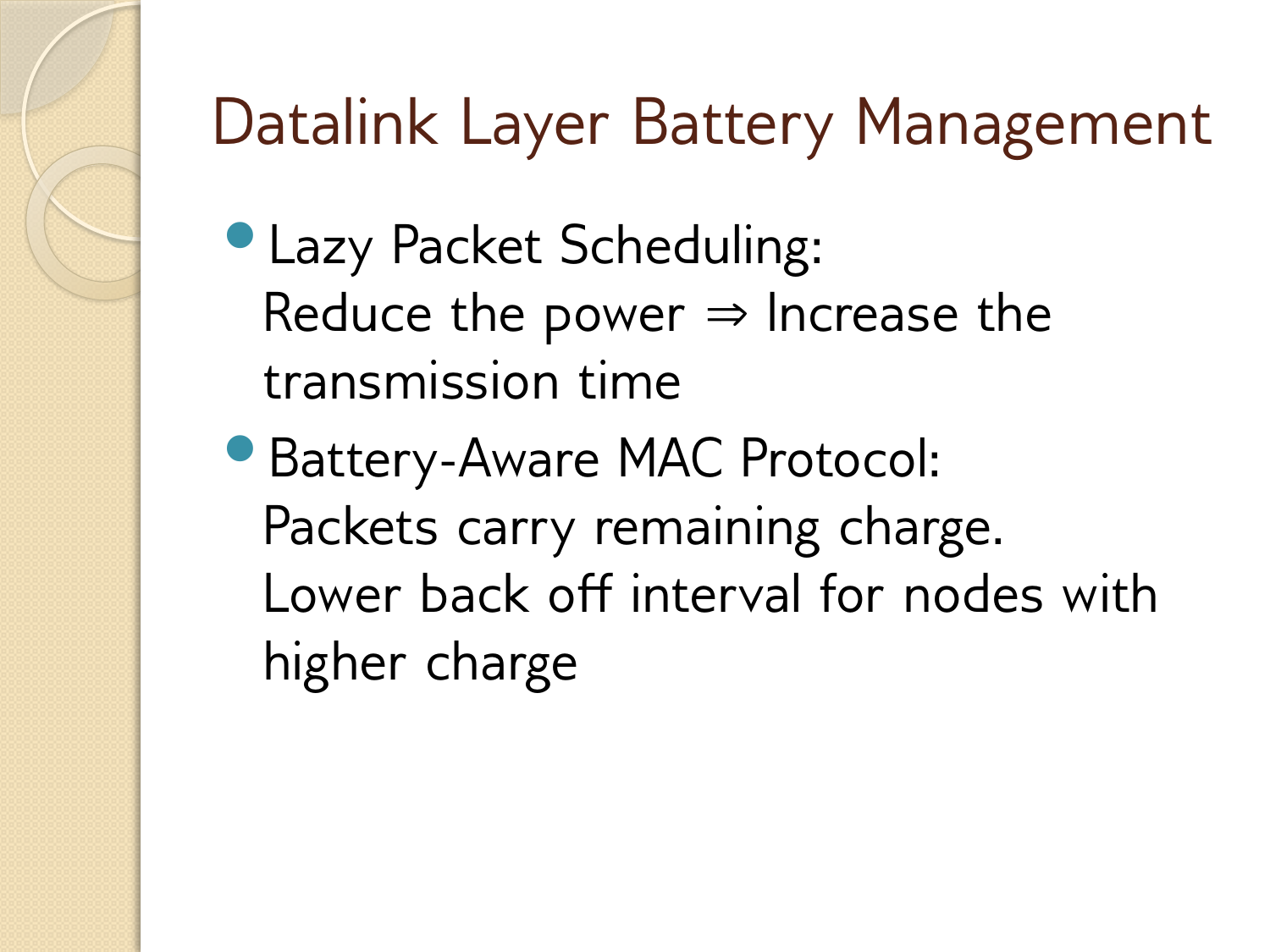

# Datalink Layer Battery Management
Lazy Packet Scheduling:
Reduce the power ⇒ Increase the transmission time
Battery-Aware MAC Protocol:
Packets carry remaining charge.
Lower back off interval for nodes with higher charge